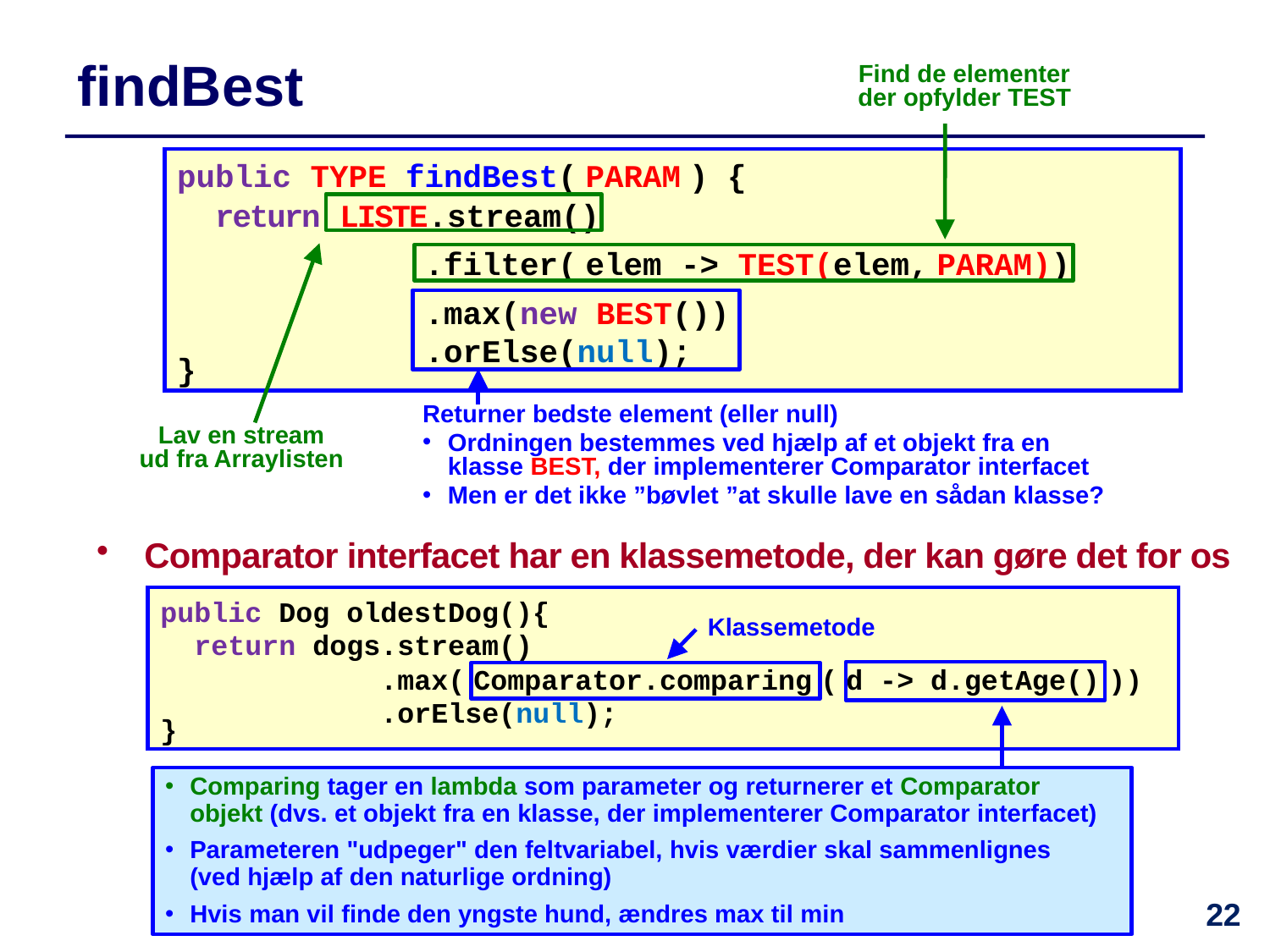

# findBest
Find de elementer der opfylder TEST

public TYPE findBest( PARAM ) {
  return LISTE.stream()
             .filter( elem -> TEST(elem, PARAM))
             .max(new BEST())
             .orElse(null);
}

Returner bedste element (eller null)
Ordningen bestemmes ved hjælp af et objekt fra en klasse BEST, der implementerer Comparator interfacet
Men er det ikke ”bøvlet ”at skulle lave en sådan klasse?
Lav en stream
ud fra Arraylisten
Comparator interfacet har en klassemetode, der kan gøre det for os
public Dog oldestDog(){
  return dogs.stream()
             .max( Comparator.comparing ( d -> d.getAge() ))
             .orElse(null);
}
Klassemetode

Comparing tager en lambda som parameter og returnerer et Comparator objekt (dvs. et objekt fra en klasse, der implementerer Comparator interfacet)
Parameteren "udpeger" den feltvariabel, hvis værdier skal sammenlignes
(ved hjælp af den naturlige ordning)
Hvis man vil finde den yngste hund, ændres max til min
22